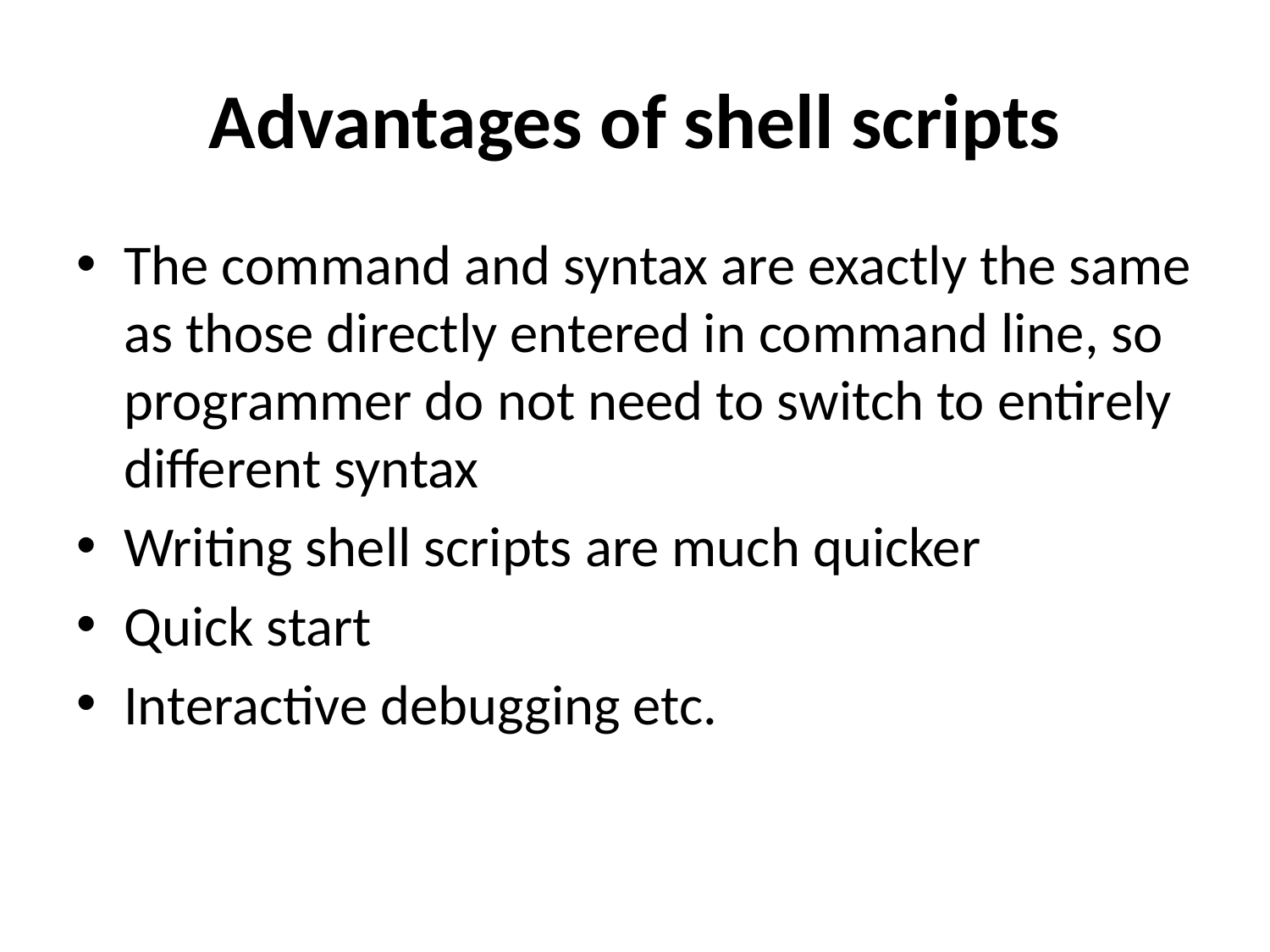

# Advantages of shell scripts
The command and syntax are exactly the same as those directly entered in command line, so programmer do not need to switch to entirely different syntax
Writing shell scripts are much quicker
Quick start
Interactive debugging etc.